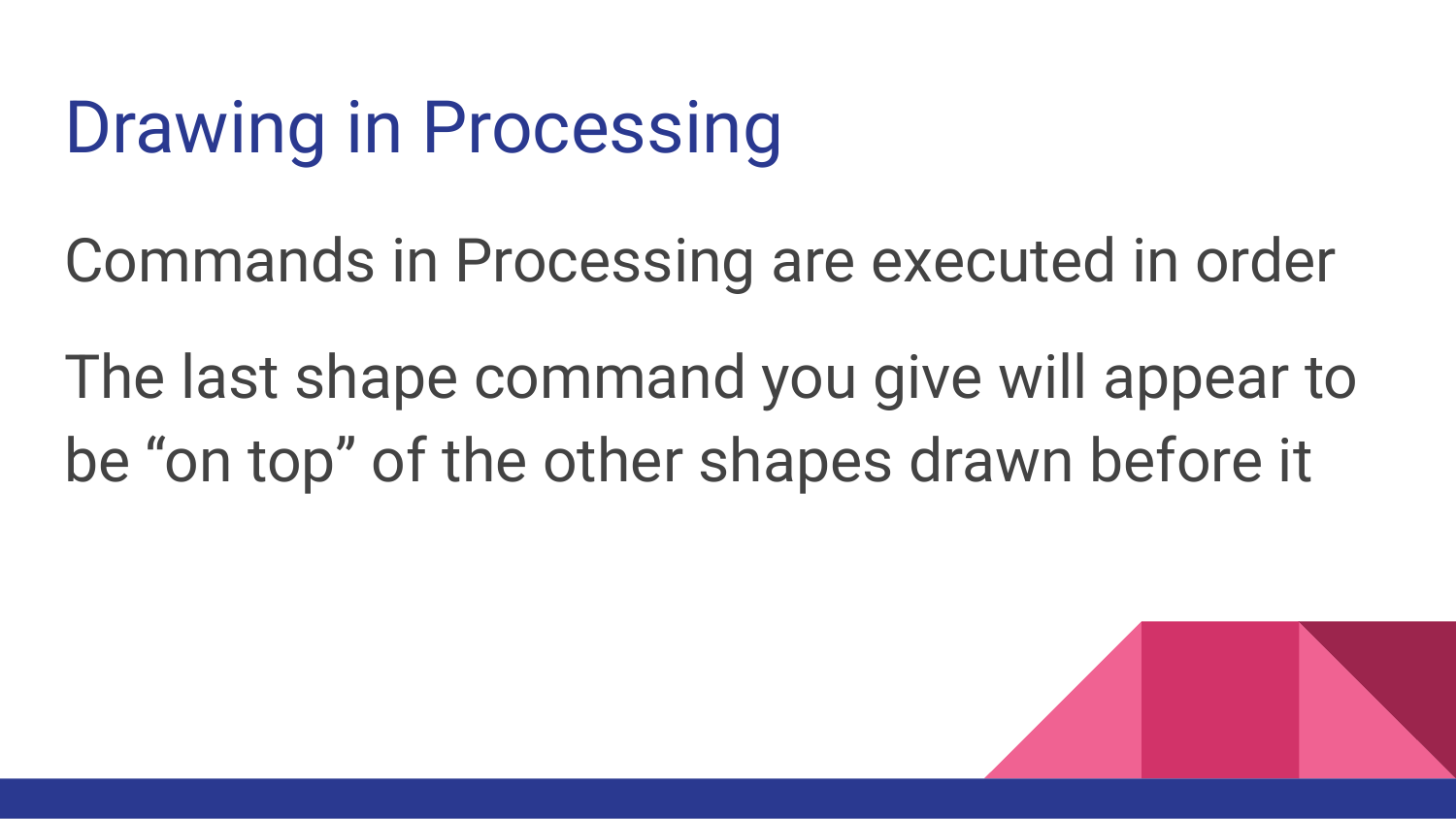

# Drawing in Processing
Commands in Processing are executed in order
The last shape command you give will appear to be “on top” of the other shapes drawn before it